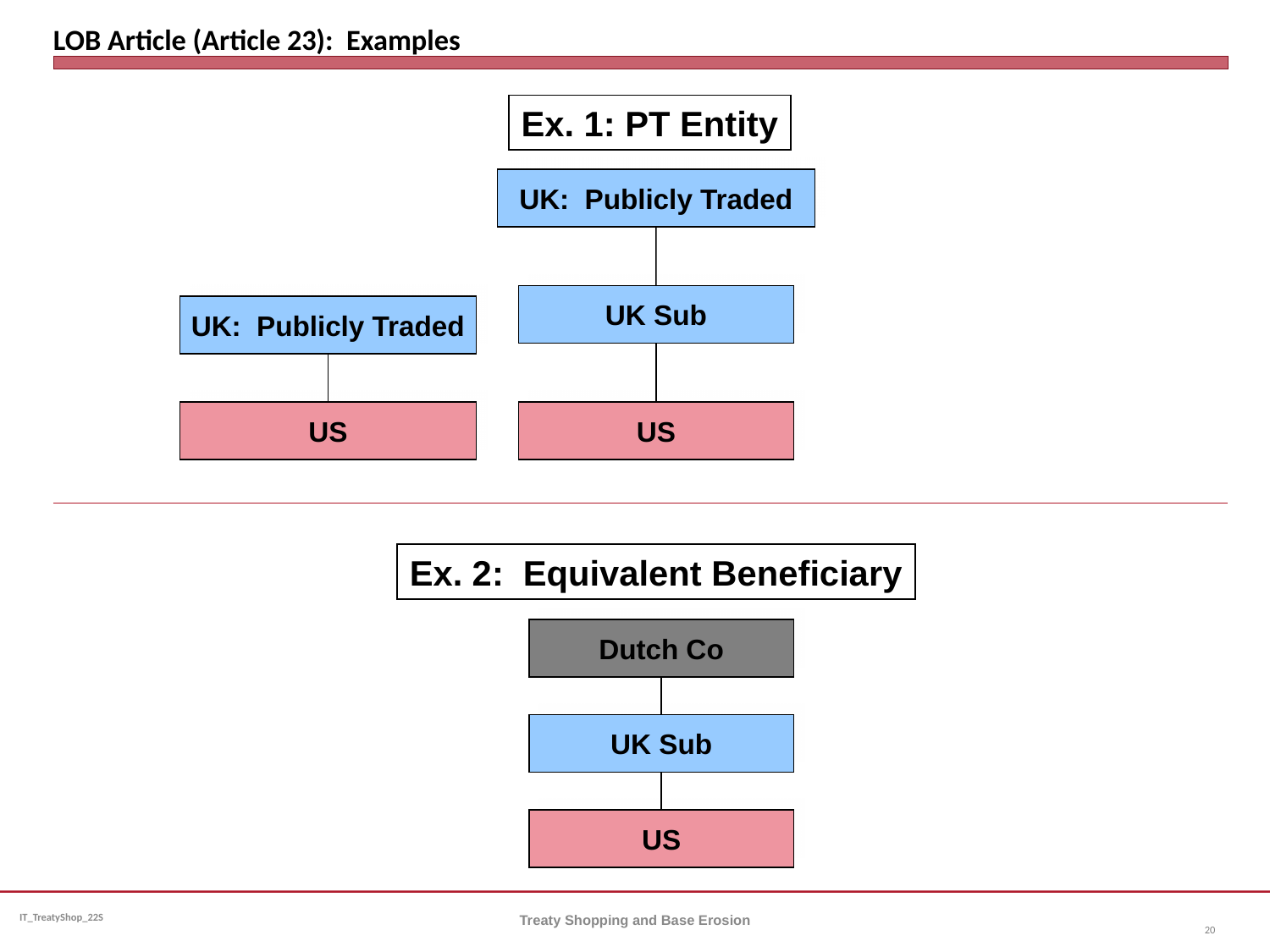

# LOB Article (Article 23):  Examples
Ex. 1: PT Entity
UK:  Publicly Traded
UK Sub
UK:  Publicly Traded
US
US

Ex. 2:  Equivalent Beneficiary
Dutch Co
UK Sub
US
Treaty Shopping and Base Erosion

20